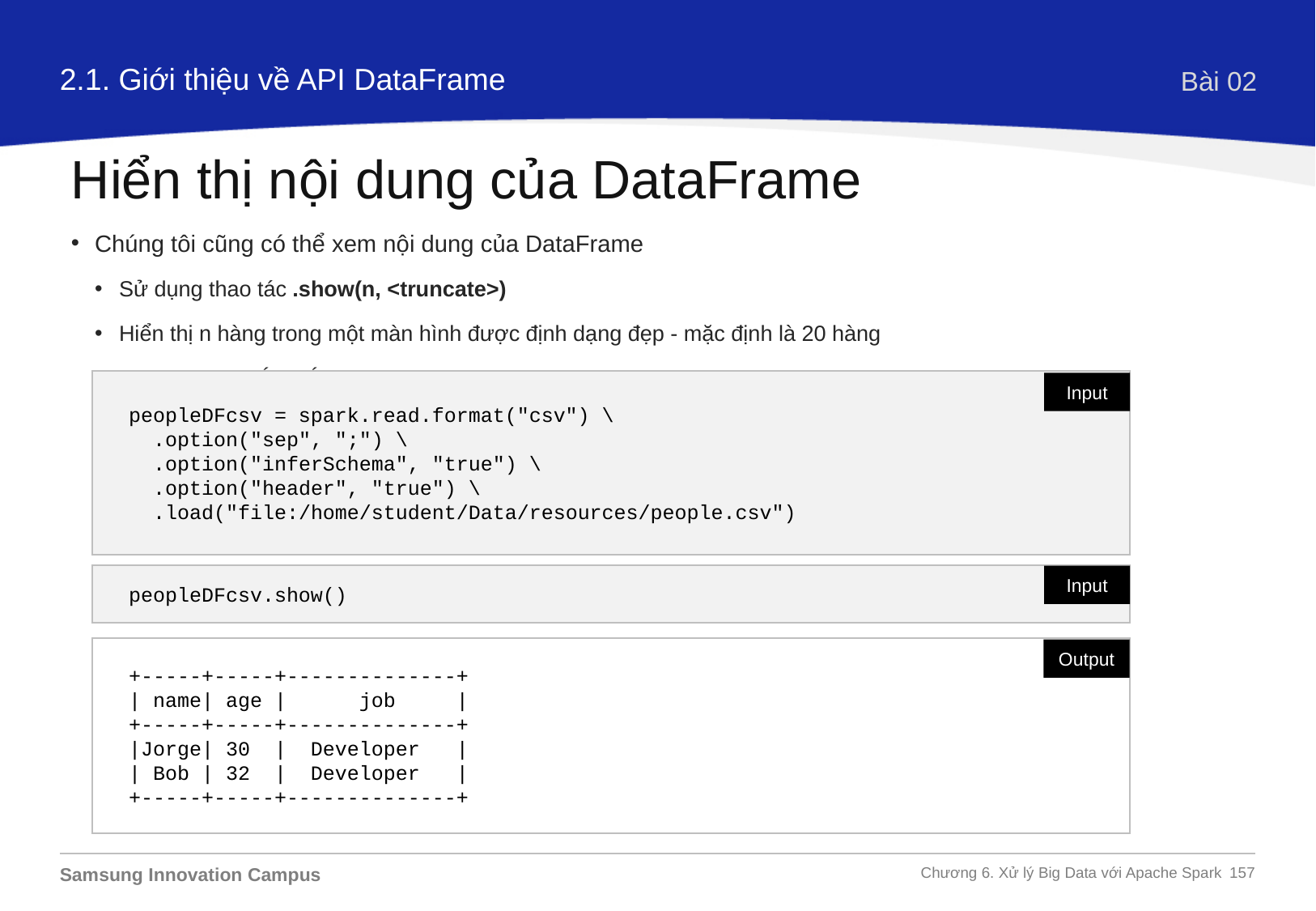

2.1. Giới thiệu về API DataFrame
Bài 02
Hiển thị nội dung của DataFrame
Chúng tôi cũng có thể xem nội dung của DataFrame
Sử dụng thao tác .show(n, <truncate>)
Hiển thị n hàng trong một màn hình được định dạng đẹp - mặc định là 20 hàng
Đặt tùy chọn cắt ngắn thành True hoặc False - mặc định là True
peopleDFcsv = spark.read.format("csv") \
  .option("sep", ";") \
  .option("inferSchema", "true") \
  .option("header", "true") \
  .load("file:/home/student/Data/resources/people.csv")
Input
peopleDFcsv.show()
Input
+-----+-----+--------------+
| name| age |      job     |
+-----+-----+--------------+
|Jorge| 30  |  Developer   |
| Bob | 32  |  Developer   |
+-----+-----+--------------+
Output